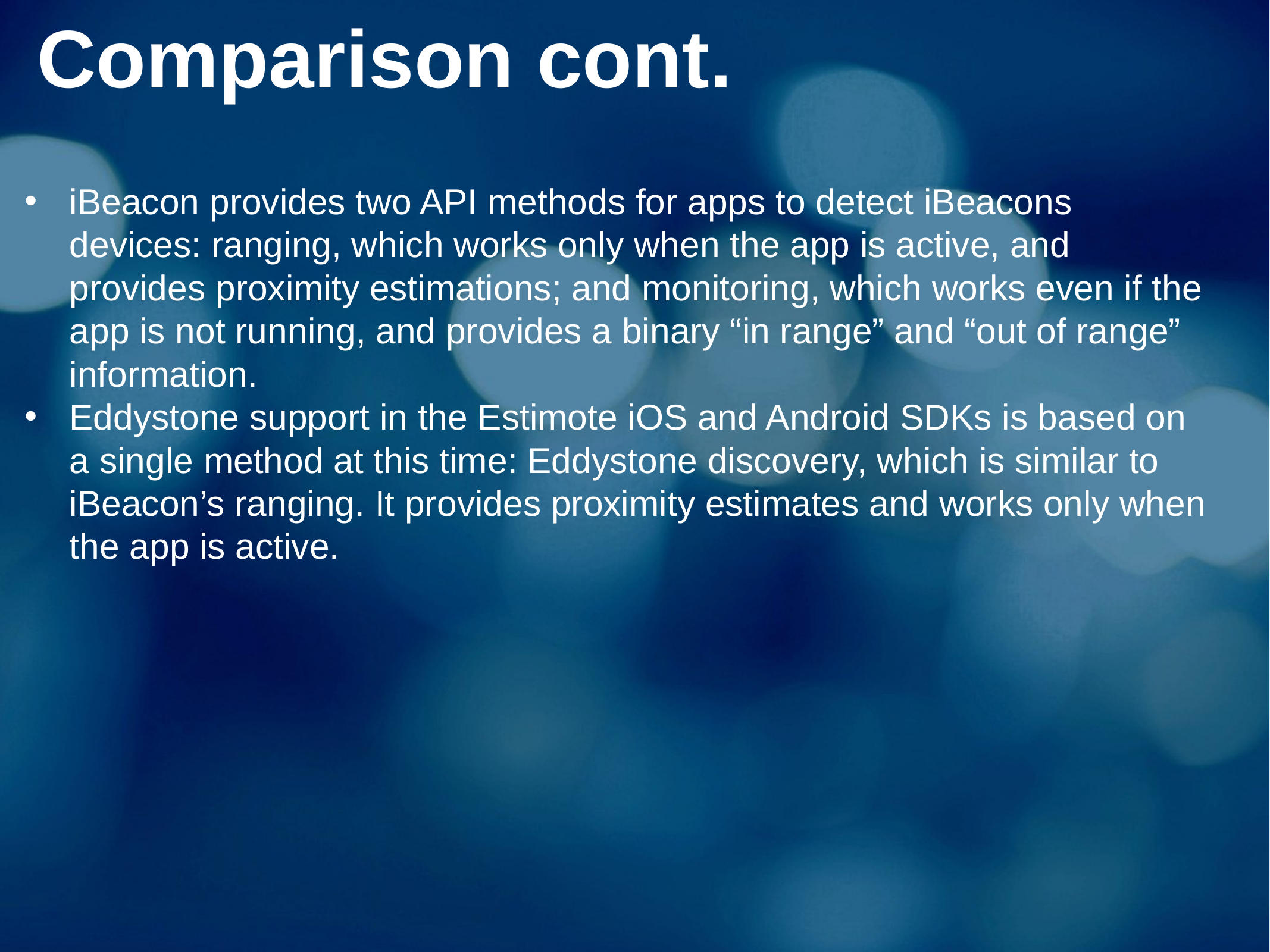

# Comparison cont.
iBeacon provides two API methods for apps to detect iBeacons devices: ranging, which works only when the app is active, and provides proximity estimations; and monitoring, which works even if the app is not running, and provides a binary “in range” and “out of range” information.
Eddystone support in the Estimote iOS and Android SDKs is based on a single method at this time: Eddystone discovery, which is similar to iBeacon’s ranging. It provides proximity estimates and works only when the app is active.